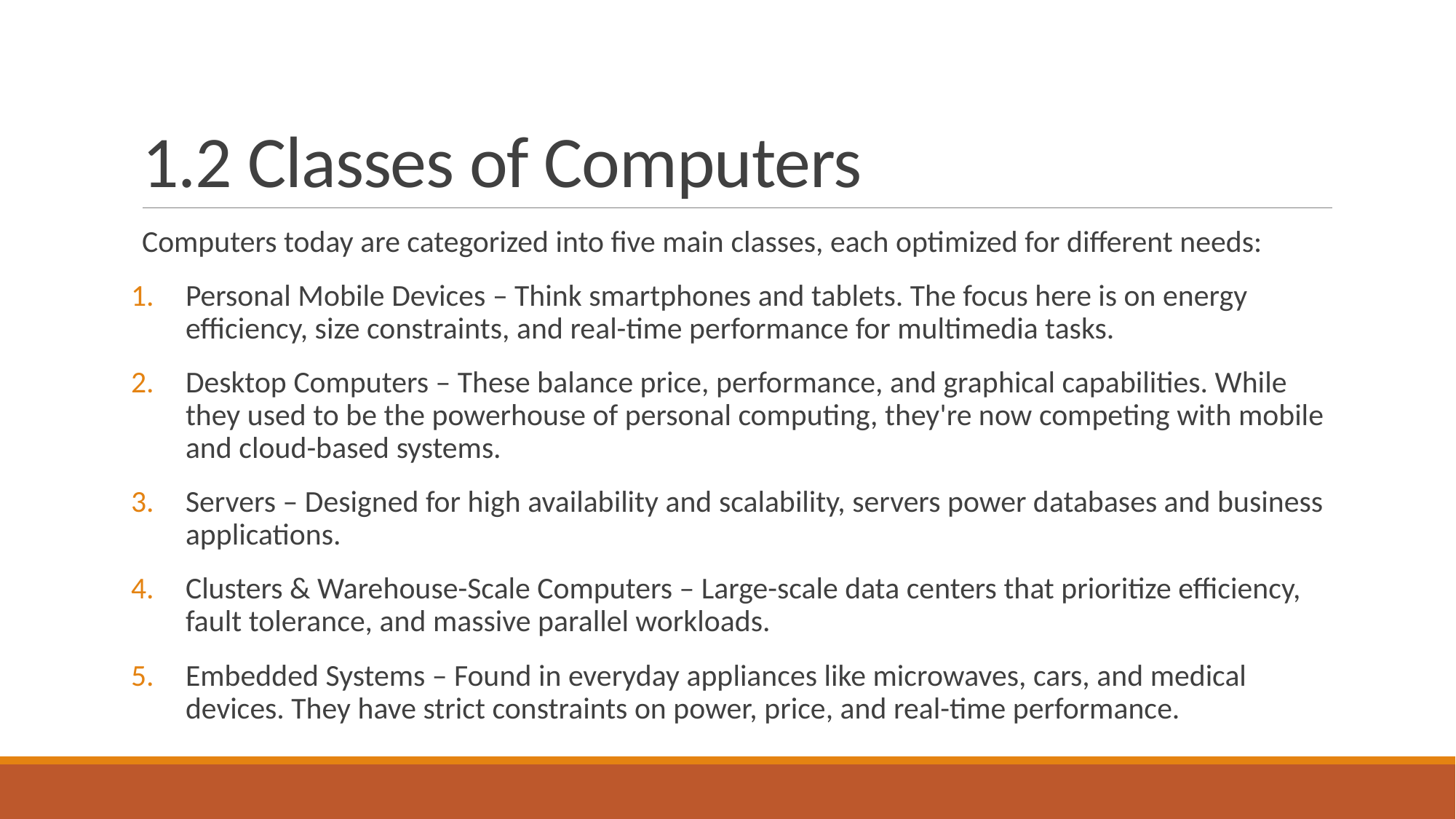

# 1.2 Classes of Computers
Computers today are categorized into five main classes, each optimized for different needs:
Personal Mobile Devices – Think smartphones and tablets. The focus here is on energy efficiency, size constraints, and real-time performance for multimedia tasks.
Desktop Computers – These balance price, performance, and graphical capabilities. While they used to be the powerhouse of personal computing, they're now competing with mobile and cloud-based systems.
Servers – Designed for high availability and scalability, servers power databases and business applications.
Clusters & Warehouse-Scale Computers – Large-scale data centers that prioritize efficiency, fault tolerance, and massive parallel workloads.
Embedded Systems – Found in everyday appliances like microwaves, cars, and medical devices. They have strict constraints on power, price, and real-time performance.